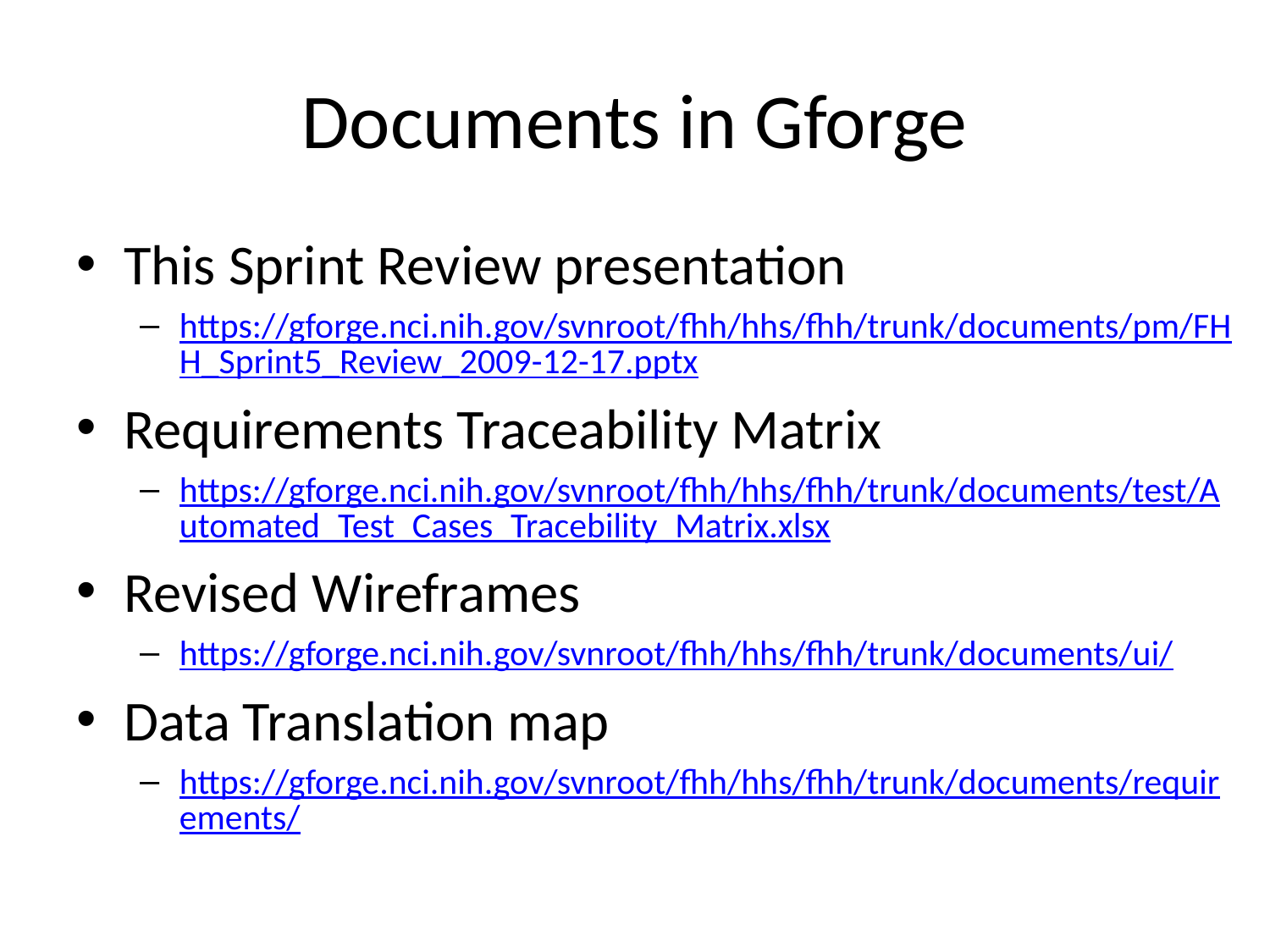

Documents in Gforge
This Sprint Review presentation
https://gforge.nci.nih.gov/svnroot/fhh/hhs/fhh/trunk/documents/pm/FHH_Sprint5_Review_2009-12-17.pptx
Requirements Traceability Matrix
https://gforge.nci.nih.gov/svnroot/fhh/hhs/fhh/trunk/documents/test/Automated_Test_Cases_Tracebility_Matrix.xlsx
Revised Wireframes
https://gforge.nci.nih.gov/svnroot/fhh/hhs/fhh/trunk/documents/ui/
Data Translation map
https://gforge.nci.nih.gov/svnroot/fhh/hhs/fhh/trunk/documents/requirements/